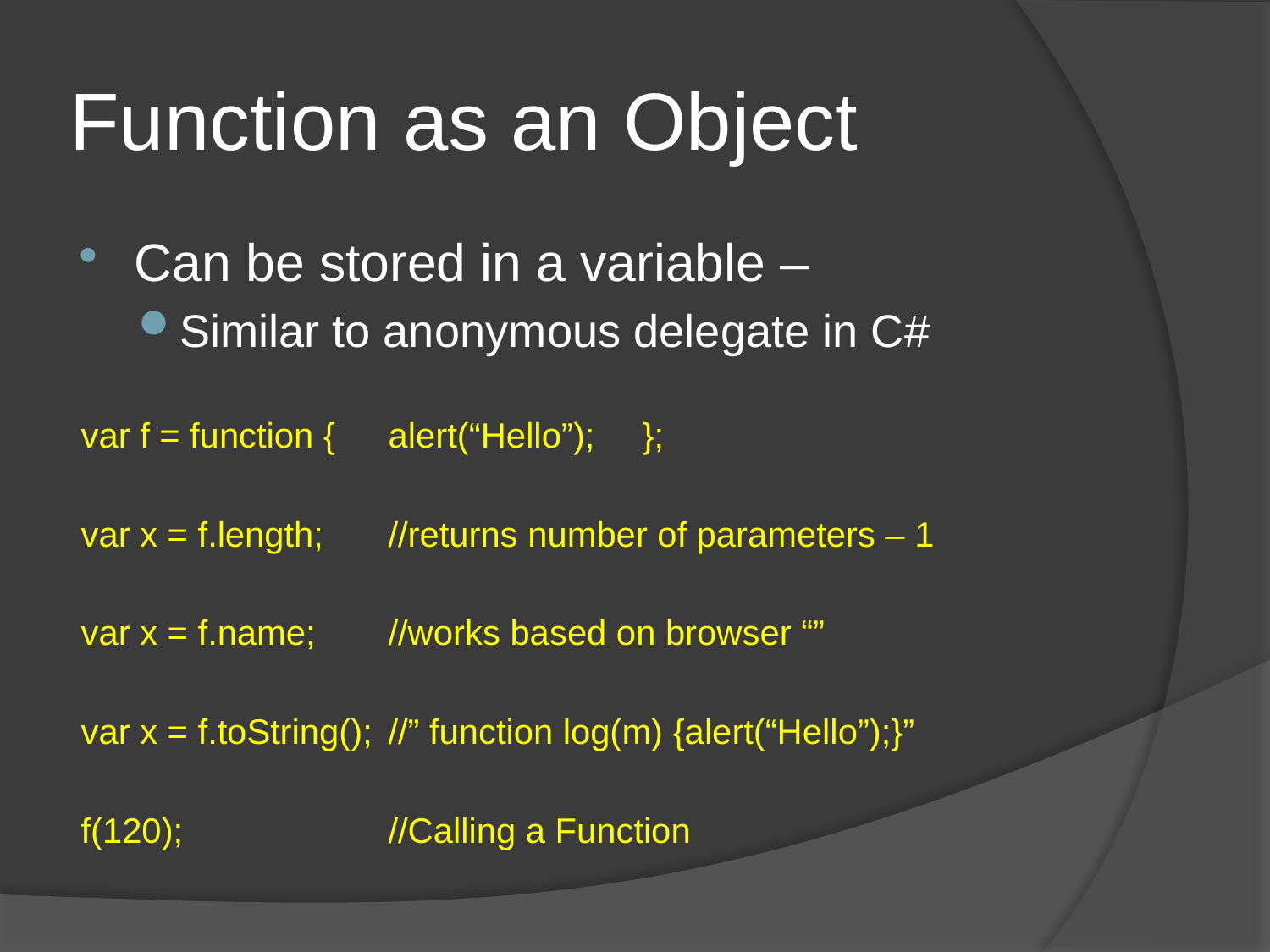

# Function as an Object
Can be stored in a variable –
Similar to anonymous delegate in C#

var f = function {	alert(“Hello”);	};

var x = f.length;	//returns number of parameters – 1

var x = f.name;	//works based on browser “”

var x = f.toString();	//” function log(m) {alert(“Hello”);}”

f(120);		//Calling a Function